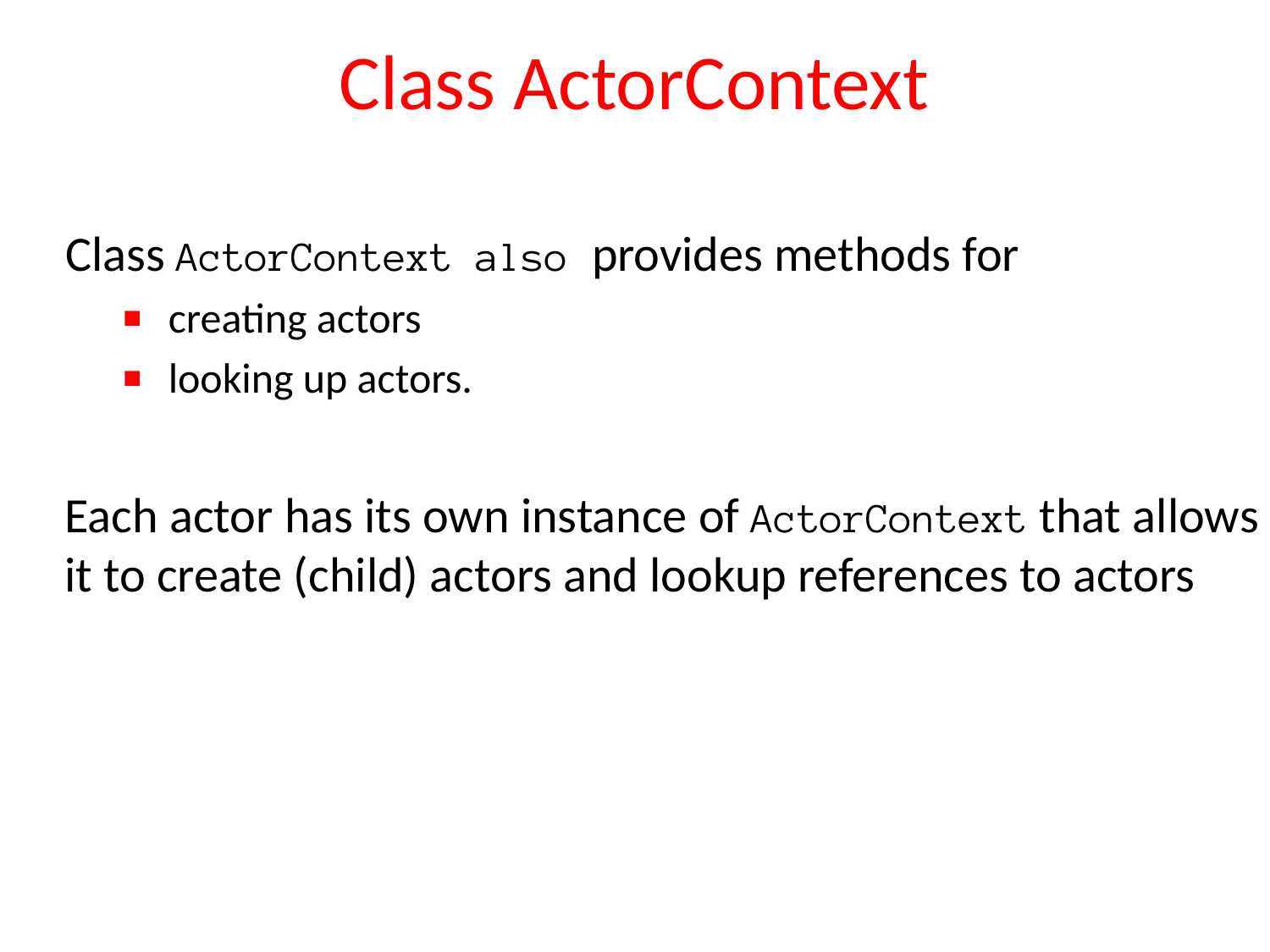

# Class ActorContext
Class ActorContext also provides methods for
creating actors
looking up actors.

Each actor has its own instance of ActorContext that allows it to create (child) actors and lookup references to actors